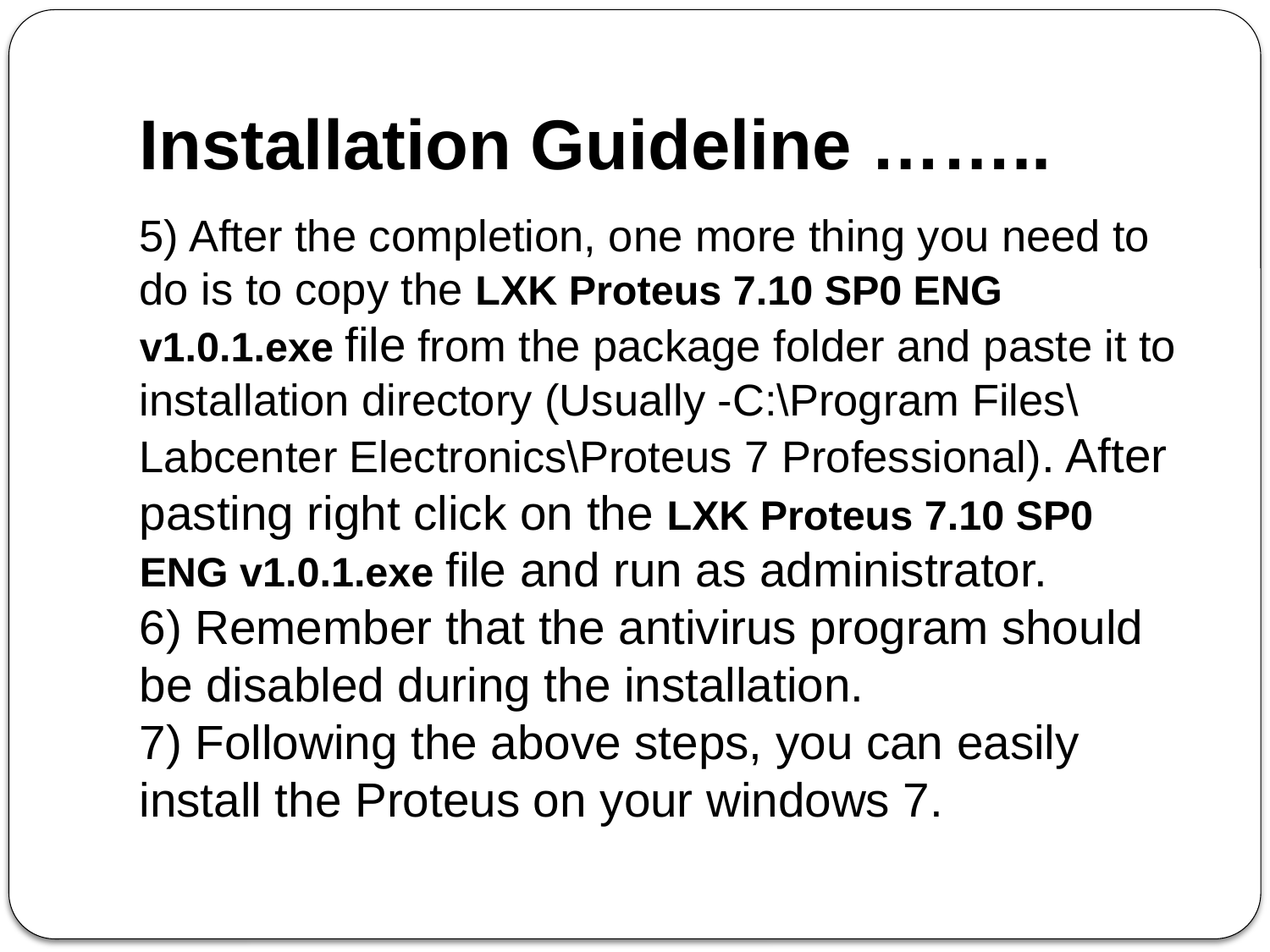

# Installation Guideline ……..
5) After the completion, one more thing you need to do is to copy the LXK Proteus 7.10 SP0 ENG v1.0.1.exe file from the package folder and paste it to installation directory (Usually -C:\Program Files\Labcenter Electronics\Proteus 7 Professional). After pasting right click on the LXK Proteus 7.10 SP0 ENG v1.0.1.exe file and run as administrator.
6) Remember that the antivirus program should be disabled during the installation.
7) Following the above steps, you can easily install the Proteus on your windows 7.